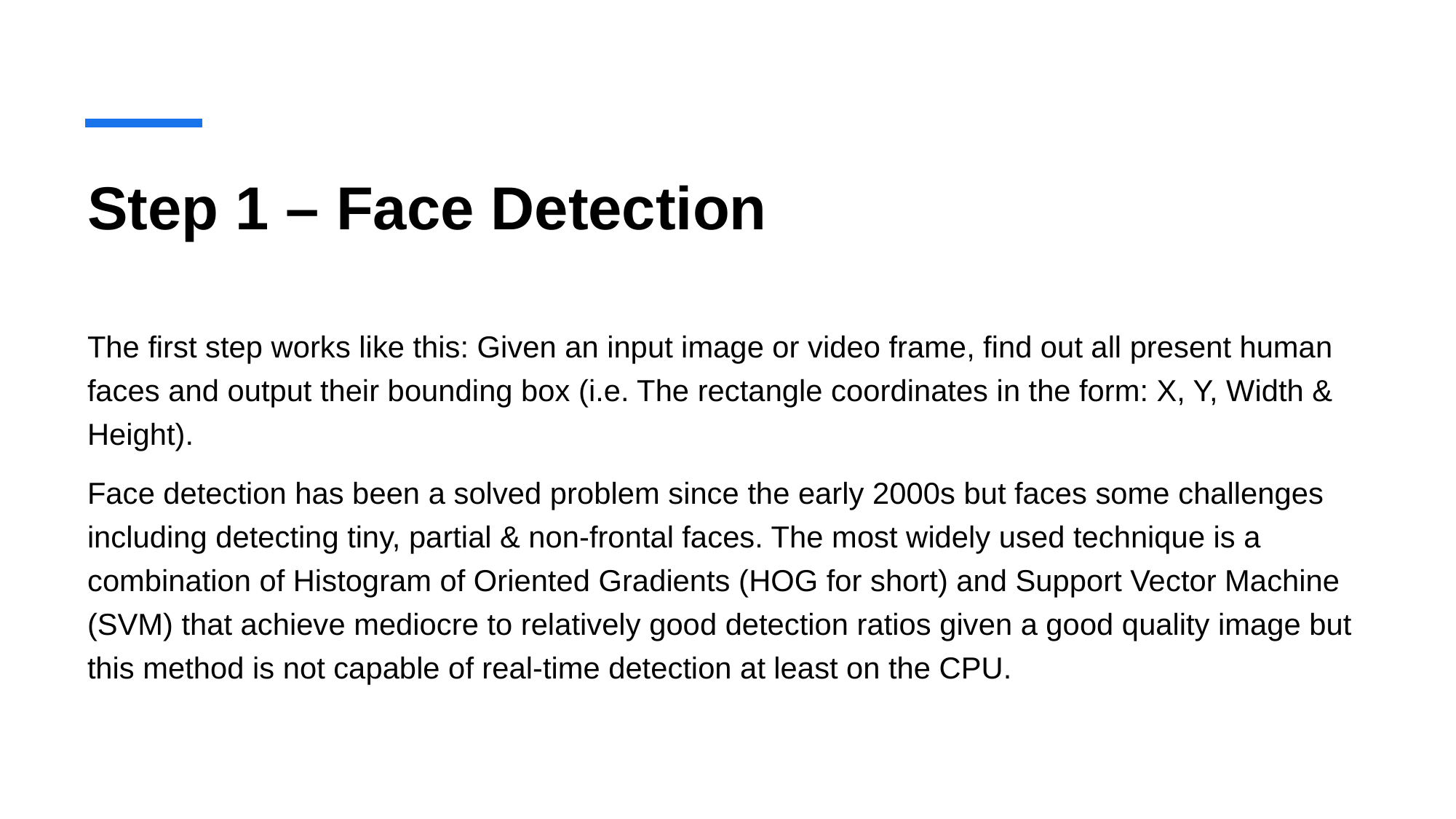

# Step 1 – Face Detection
The first step works like this: Given an input image or video frame, find out all present human faces and output their bounding box (i.e. The rectangle coordinates in the form: X, Y, Width & Height).
Face detection has been a solved problem since the early 2000s but faces some challenges including detecting tiny, partial & non-frontal faces. The most widely used technique is a combination of Histogram of Oriented Gradients (HOG for short) and Support Vector Machine (SVM) that achieve mediocre to relatively good detection ratios given a good quality image but this method is not capable of real-time detection at least on the CPU.